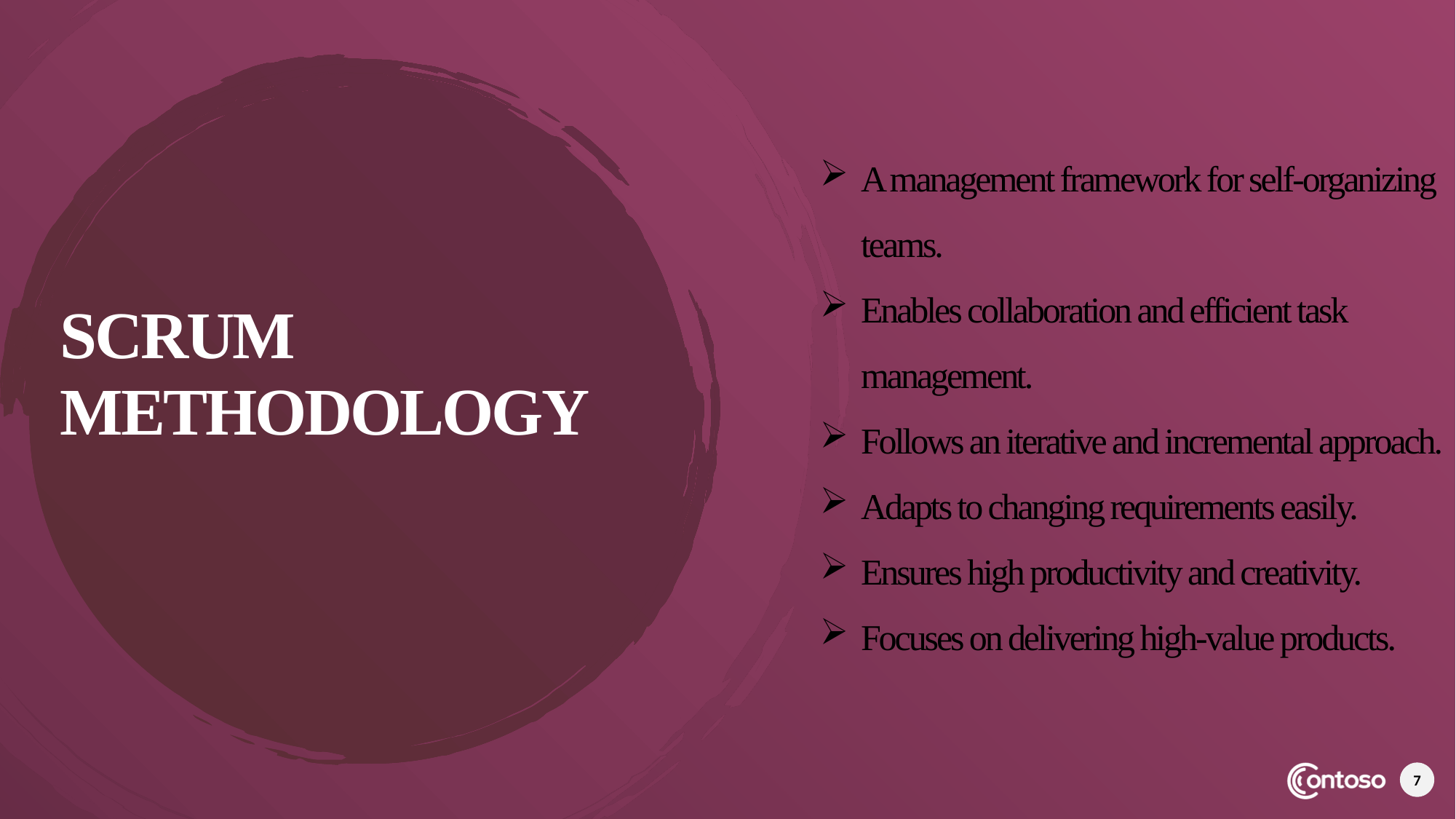

A management framework for self-organizing teams.
Enables collaboration and efficient task management.
Follows an iterative and incremental approach.
Adapts to changing requirements easily.
Ensures high productivity and creativity.
Focuses on delivering high-value products.

# SCRUM METHODOLOGY
7